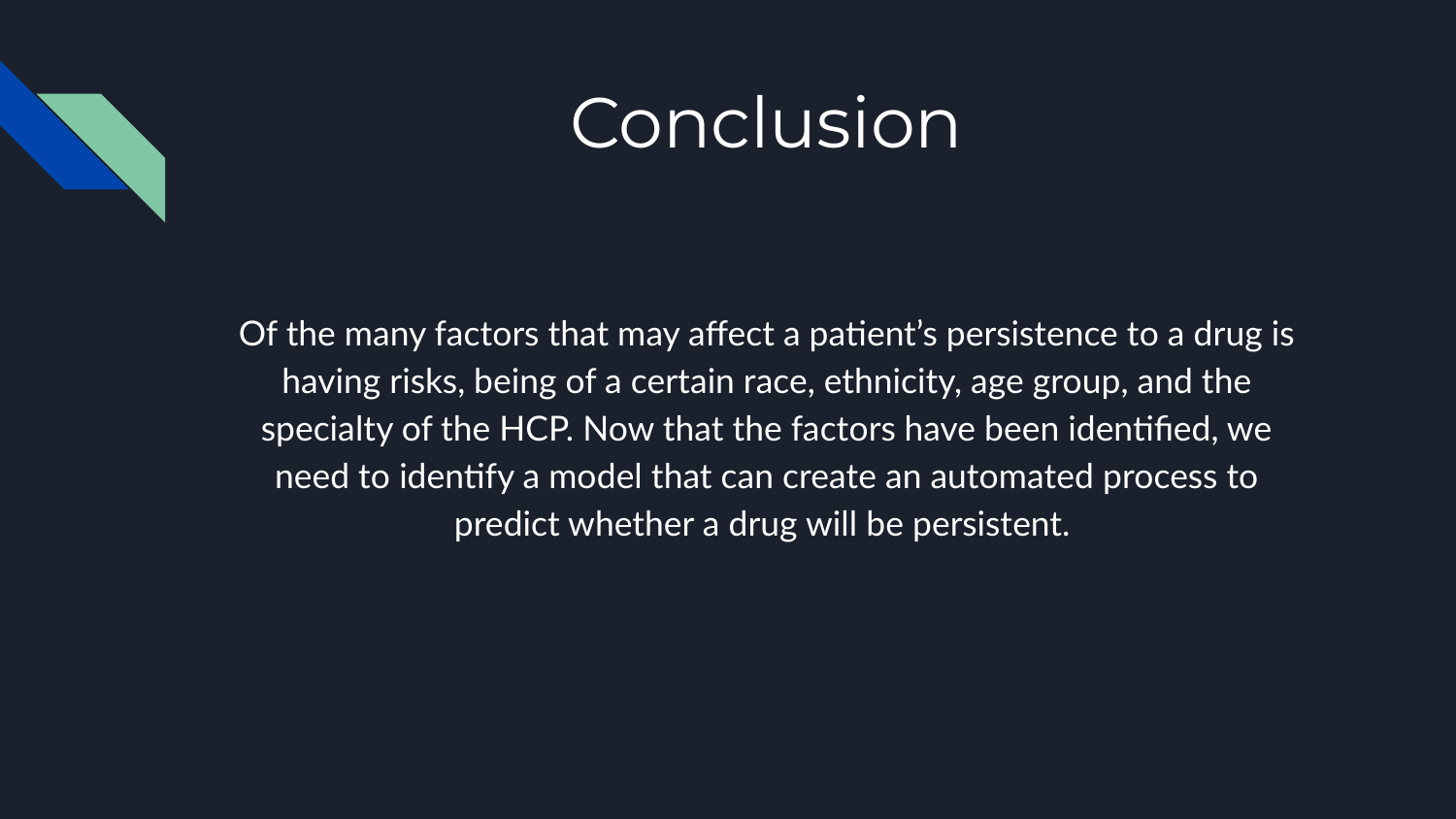

# Conclusion

Of the many factors that may affect a patient’s persistence to a drug is having risks, being of a certain race, ethnicity, age group, and the specialty of the HCP. Now that the factors have been identified, we need to identify a model that can create an automated process to predict whether a drug will be persistent.